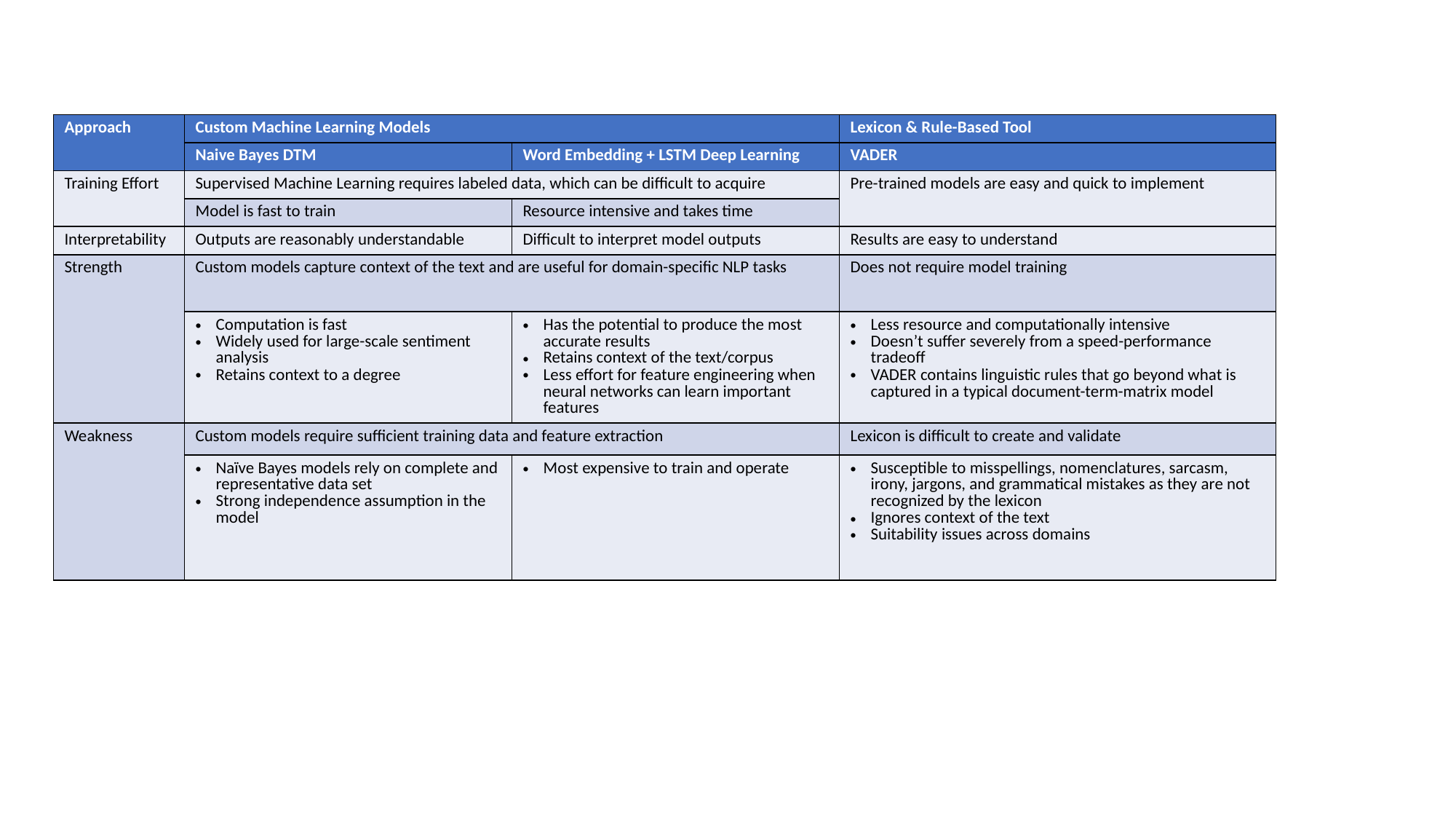

| Approach | Custom Machine Learning Models |  | Lexicon & Rule-Based Tool |
| --- | --- | --- | --- |
| Approach | Naive Bayes DTM | Word Embedding + LSTM Deep Learning | VADER |
| Training Effort | Supervised Machine Learning requires labeled data, which can be difficult to acquire |  | Pre-trained models are easy and quick to implement |
|  | Model is fast to train | Resource intensive and takes time | Pre-trained model |
| Interpretability | Outputs are reasonably understandable | Difficult to interpret model outputs | Results are easy to understand |
| Strength | Custom models capture context of the text and are useful for domain-specific NLP tasks |  | Does not require model training |
|  | Computation is fast Widely used for large-scale sentiment analysis Retains context to a degree | Has the potential to produce the most accurate results Retains context of the text/corpus Less effort for feature engineering when neural networks can learn important features | Less resource and computationally intensive Doesn’t suffer severely from a speed-performance tradeoff VADER contains linguistic rules that go beyond what is captured in a typical document-term-matrix model |
| Weakness | Custom models require sufficient training data and feature extraction |  | Lexicon is difficult to create and validate |
| Weakness | Naïve Bayes models rely on complete and representative data set Strong independence assumption in the model | Most expensive to train and operate | Susceptible to misspellings, nomenclatures, sarcasm, irony, jargons, and grammatical mistakes as they are not recognized by the lexicon Ignores context of the text Suitability issues across domains |